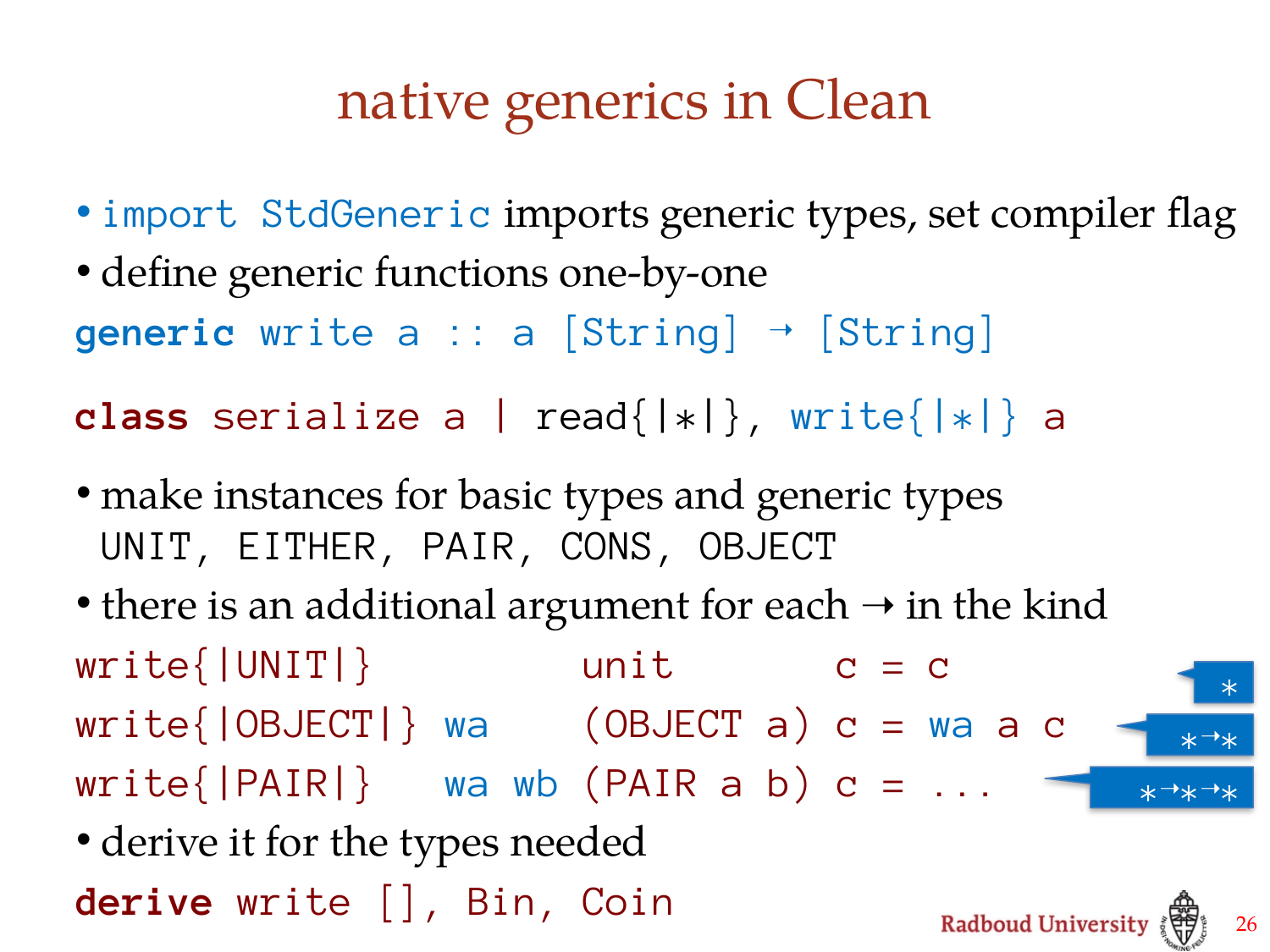

# native generics in Clean
import StdGeneric imports generic types, set compiler flag
define generic functions one-by-one
generic write a :: a [String] ➝ [String]

class serialize a | read{|*|}, write{|*|} a

make instances for basic types and generic types
UNIT, EITHER, PAIR, CONS, OBJECT
there is an additional argument for each ➝ in the kind
﻿write{|UNIT|}         unit       c = c
﻿write{|OBJECT|} wa    (OBJECT a) c = wa a c
﻿write{|PAIR|}   wa wb (PAIR a b) c = ...
derive it for the types needed
derive write [], Bin, Coin
*
*➝*
*➝*➝*
26